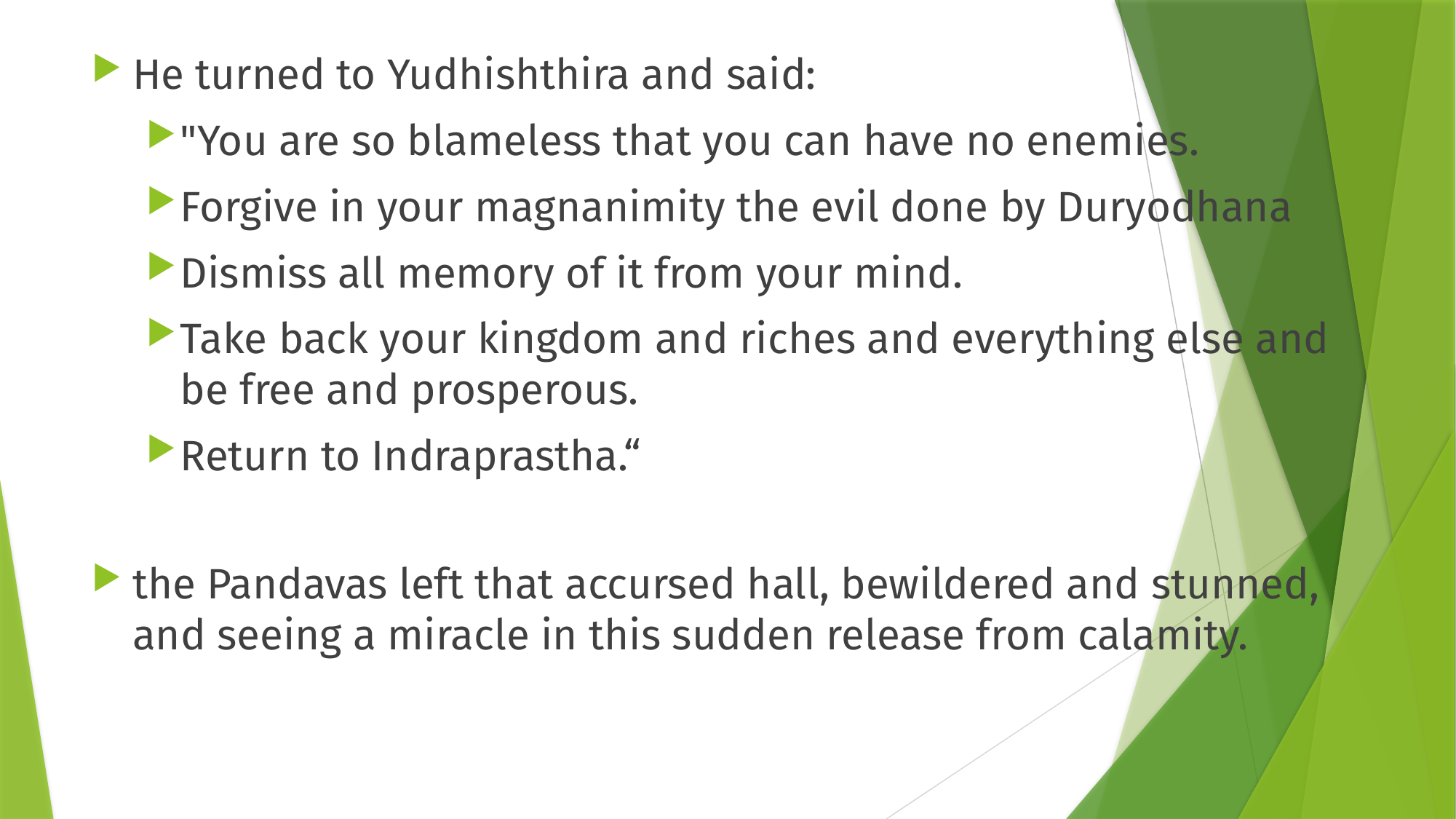

He turned to Yudhishthira and said:
"You are so blameless that you can have no enemies.
Forgive in your magnanimity the evil done by Duryodhana
Dismiss all memory of it from your mind.
Take back your kingdom and riches and everything else and be free and prosperous.
Return to Indraprastha.“

the Pandavas left that accursed hall, bewildered and stunned, and seeing a miracle in this sudden release from calamity.